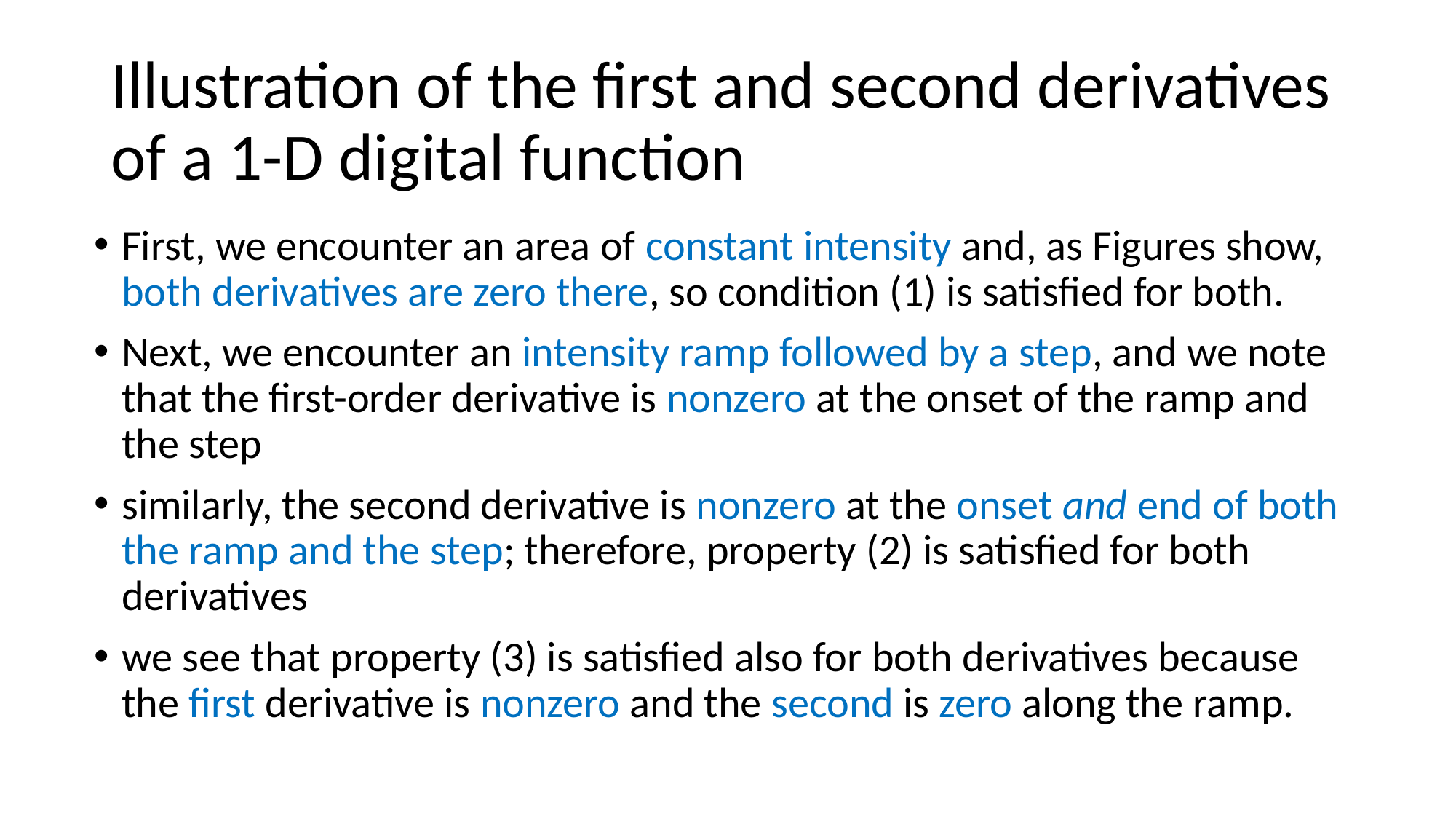

# Illustration of the first and second derivatives of a 1-D digital function
First, we encounter an area of constant intensity and, as Figures show, both derivatives are zero there, so condition (1) is satisfied for both.
Next, we encounter an intensity ramp followed by a step, and we note that the first-order derivative is nonzero at the onset of the ramp and the step
similarly, the second derivative is nonzero at the onset and end of both the ramp and the step; therefore, property (2) is satisfied for both derivatives
we see that property (3) is satisfied also for both derivatives because the first derivative is nonzero and the second is zero along the ramp.